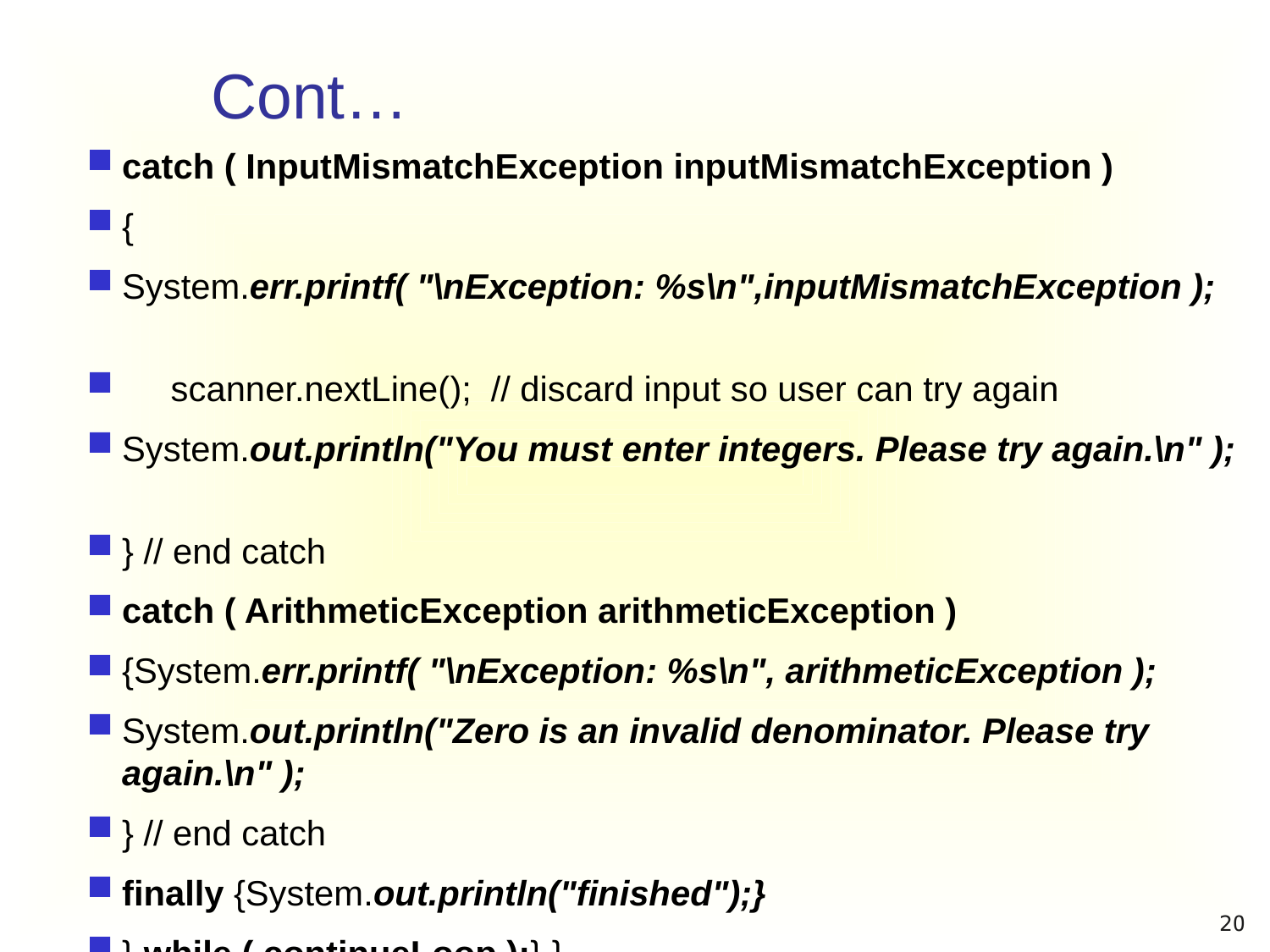

# Cont…
catch ( InputMismatchException inputMismatchException )
{
System.err.printf( "\nException: %s\n",inputMismatchException );
     scanner.nextLine();  // discard input so user can try again
System.out.println("You must enter integers. Please try again.\n" );
} // end catch
catch ( ArithmeticException arithmeticException )
{System.err.printf( "\nException: %s\n", arithmeticException );
System.out.println("Zero is an invalid denominator. Please try again.\n" );
} // end catch
finally {System.out.println("finished");}
} while ( continueLoop );} }
20